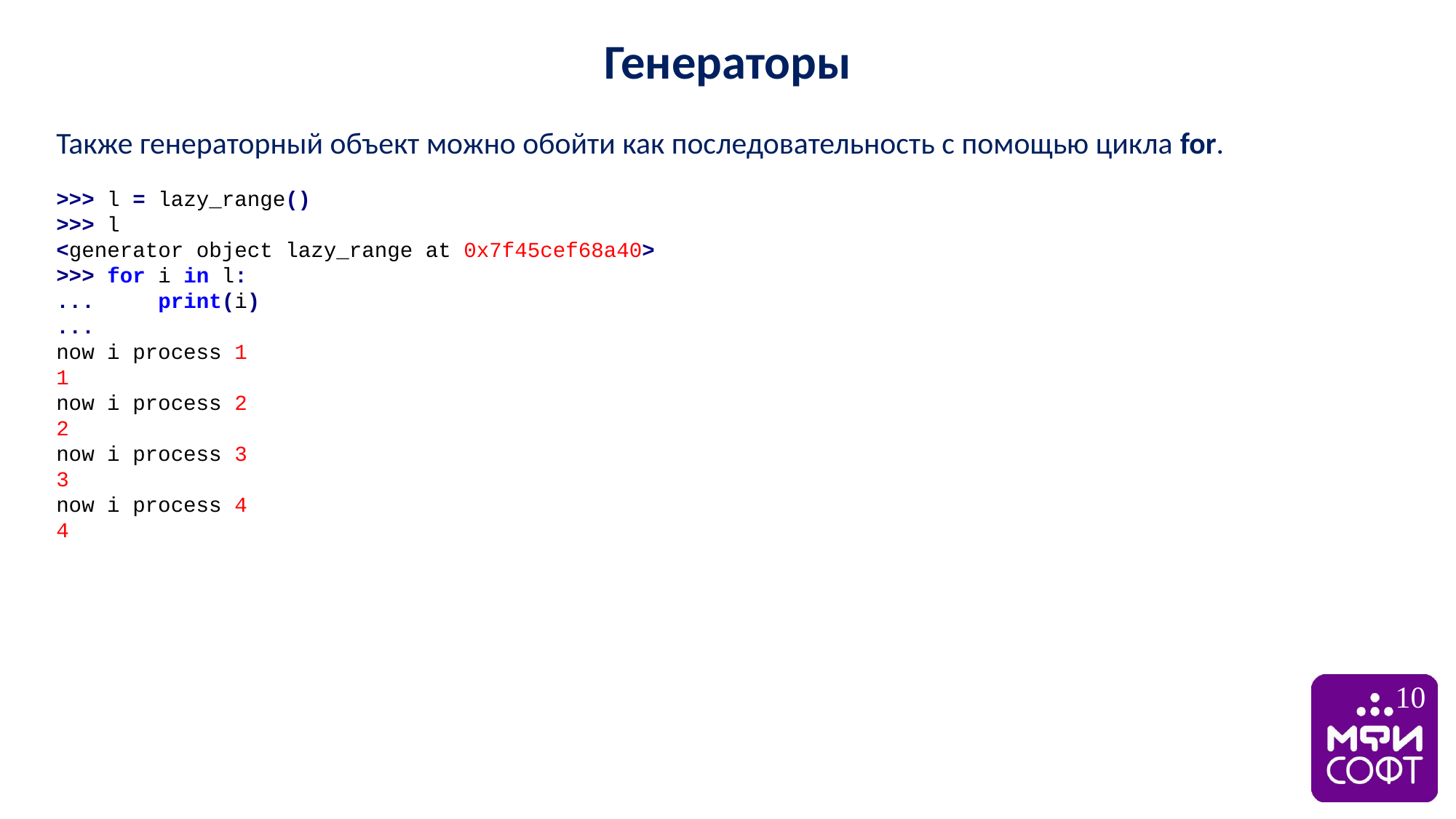

Генераторы
Также генераторный объект можно обойти как последовательность с помощью цикла for.

>>> l = lazy_range()
>>> l
<generator object lazy_range at 0x7f45cef68a40>
>>> for i in l:
...     print(i)
...
now i process 1
1
now i process 2
2
now i process 3
3
now i process 4
4